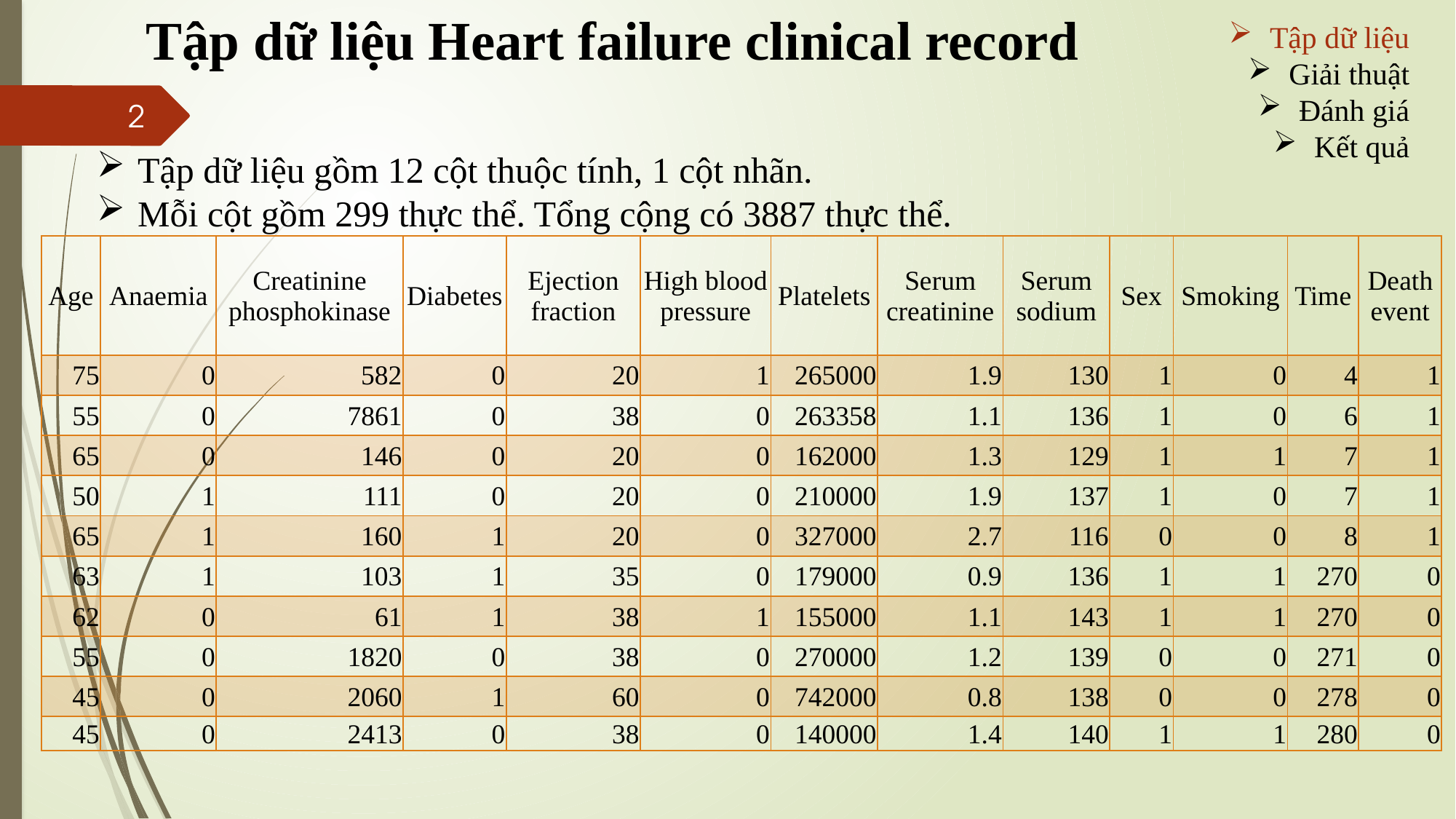

# Tập dữ liệu Heart failure clinical record
Tập dữ liệu
Giải thuật
Đánh giá
Kết quả

2
Tập dữ liệu gồm 12 cột thuộc tính, 1 cột nhãn.
Mỗi cột gồm 299 thực thể. Tổng cộng có 3887 thực thể.

| Age | Anaemia | Creatinine phosphokinase | Diabetes | Ejection fraction | High blood pressure | Platelets | Serum creatinine | Serum sodium | Sex | Smoking | Time | Death event |
| --- | --- | --- | --- | --- | --- | --- | --- | --- | --- | --- | --- | --- |
| 75 | 0 | 582 | 0 | 20 | 1 | 265000 | 1.9 | 130 | 1 | 0 | 4 | 1 |
| 55 | 0 | 7861 | 0 | 38 | 0 | 263358 | 1.1 | 136 | 1 | 0 | 6 | 1 |
| 65 | 0 | 146 | 0 | 20 | 0 | 162000 | 1.3 | 129 | 1 | 1 | 7 | 1 |
| 50 | 1 | 111 | 0 | 20 | 0 | 210000 | 1.9 | 137 | 1 | 0 | 7 | 1 |
| 65 | 1 | 160 | 1 | 20 | 0 | 327000 | 2.7 | 116 | 0 | 0 | 8 | 1 |
| 63 | 1 | 103 | 1 | 35 | 0 | 179000 | 0.9 | 136 | 1 | 1 | 270 | 0 |
| 62 | 0 | 61 | 1 | 38 | 1 | 155000 | 1.1 | 143 | 1 | 1 | 270 | 0 |
| 55 | 0 | 1820 | 0 | 38 | 0 | 270000 | 1.2 | 139 | 0 | 0 | 271 | 0 |
| 45 | 0 | 2060 | 1 | 60 | 0 | 742000 | 0.8 | 138 | 0 | 0 | 278 | 0 |
| 45 | 0 | 2413 | 0 | 38 | 0 | 140000 | 1.4 | 140 | 1 | 1 | 280 | 0 |